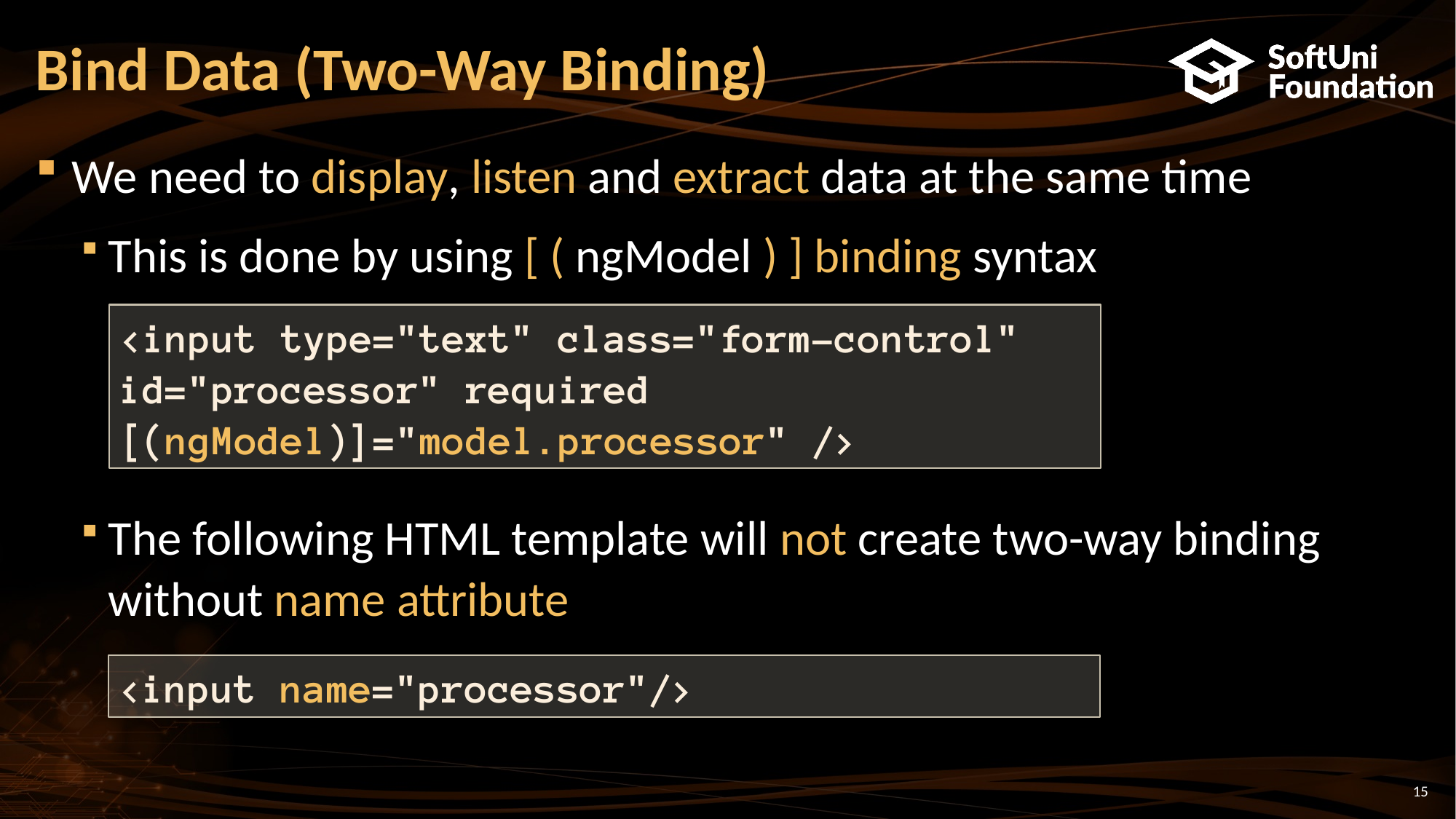

# Bind Data (Two-Way Binding)
We need to display, listen and extract data at the same time
This is done by using [ ( ngModel ) ] binding syntax
The following HTML template will not create two-way binding  without name attribute

<input type="text" class="form-control" id="processor" required
[(ngModel)]="model.processor" />
<input name="processor"/>
15